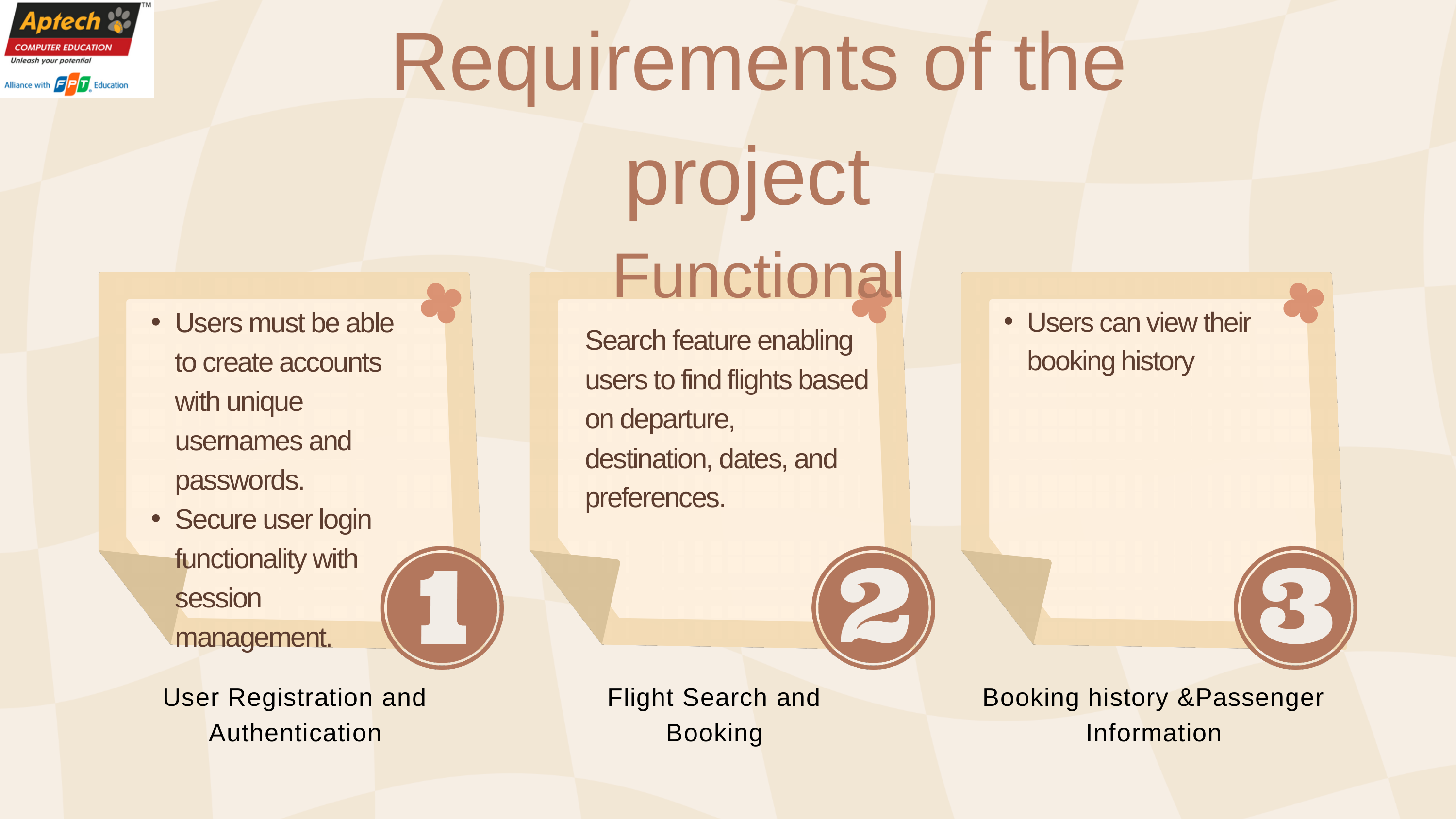

Requirements of the project
Functional

Users must be able to create accounts with unique usernames and passwords.
Secure user login functionality with session management.

Users can view their booking history

Search feature enabling users to find flights based on departure, destination, dates, and preferences.

User Registration and Authentication
Flight Search and Booking
Booking history &Passenger Information